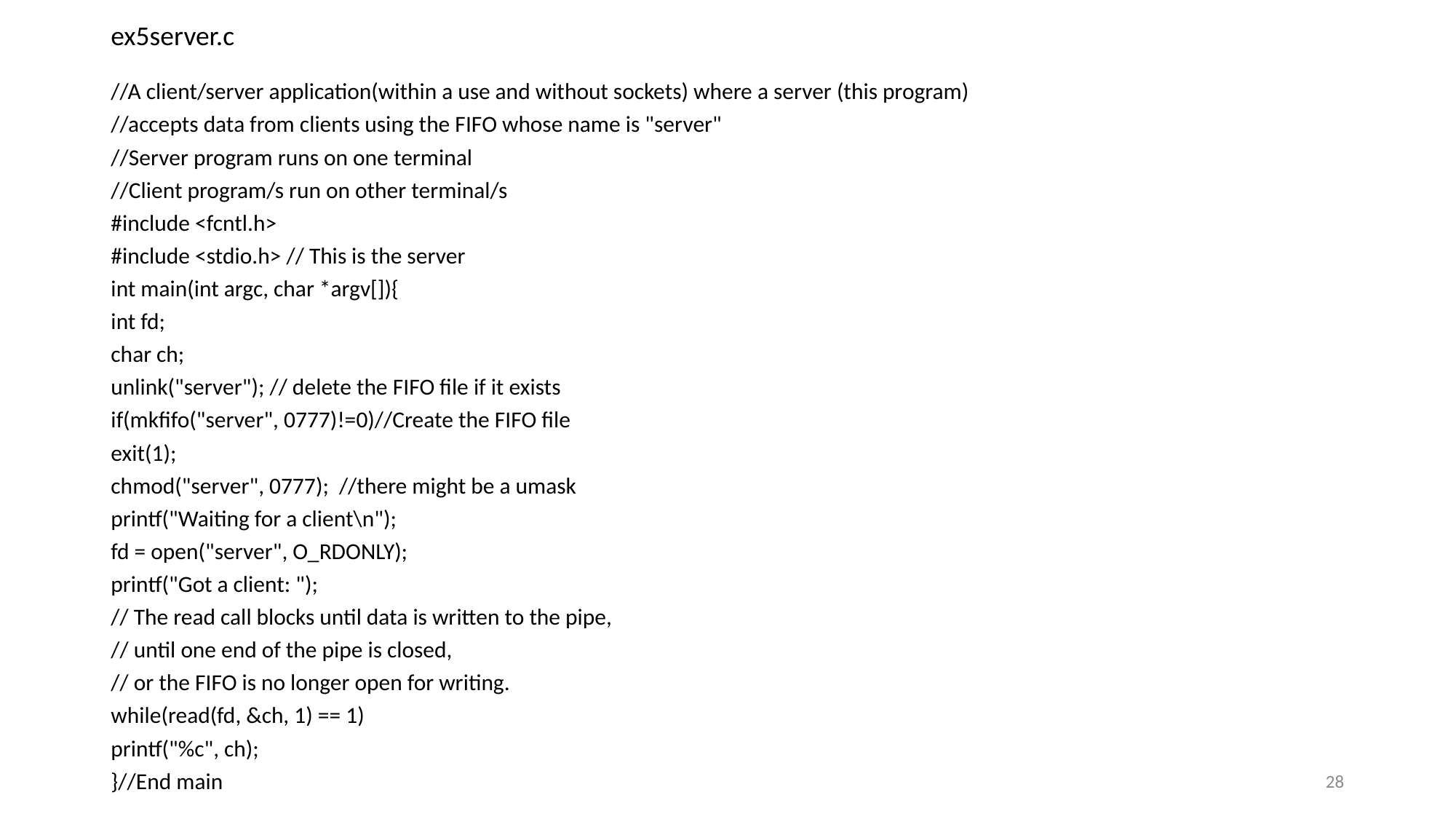

# ex5server.c
//A client/server application(within a use and without sockets) where a server (this program)
//accepts data from clients using the FIFO whose name is "server"
//Server program runs on one terminal
//Client program/s run on other terminal/s
#include <fcntl.h>
#include <stdio.h> // This is the server
int main(int argc, char *argv[]){
int fd;
char ch;
unlink("server"); // delete the FIFO file if it exists
if(mkfifo("server", 0777)!=0)//Create the FIFO file
exit(1);
chmod("server", 0777);  //there might be a umask
printf("Waiting for a client\n");
fd = open("server", O_RDONLY);
printf("Got a client: ");
// The read call blocks until data is written to the pipe,
// until one end of the pipe is closed,
// or the FIFO is no longer open for writing.
while(read(fd, &ch, 1) == 1)
printf("%c", ch);
}//End main
28